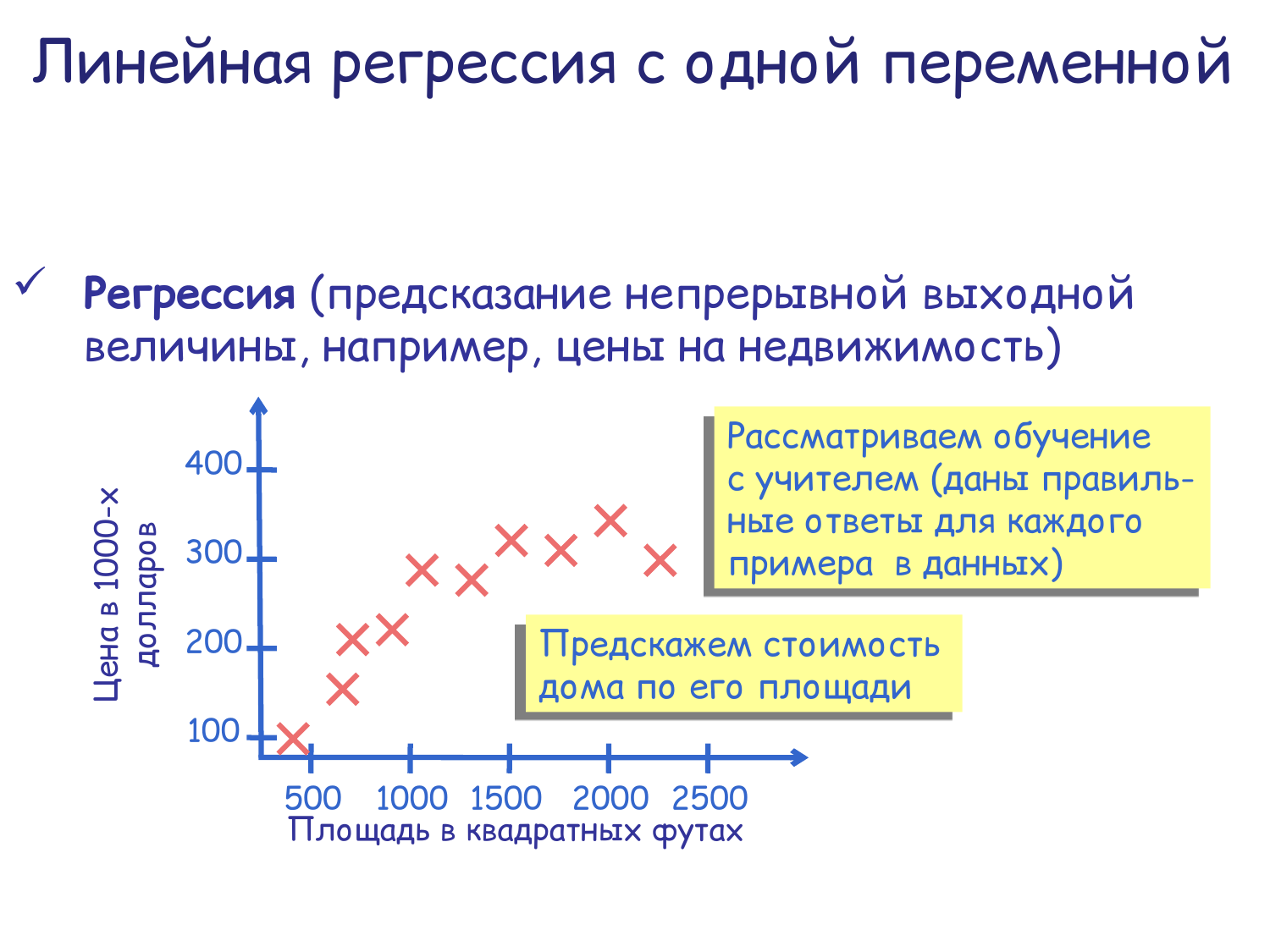

Линейная регрессия с одной переменной
Регрессия (предсказание непрерывной выходной величины, например, цены на недвижимость)
Рассматриваем обучение
с учителем (даны правиль-
ные ответы для каждого
примера  в данных)
400
300
Цена в 1000-х
долларов
200
Предскажем стоимость
дома по его площади
100
500
1000
1500
2000
2500
Площадь в квадратных футах